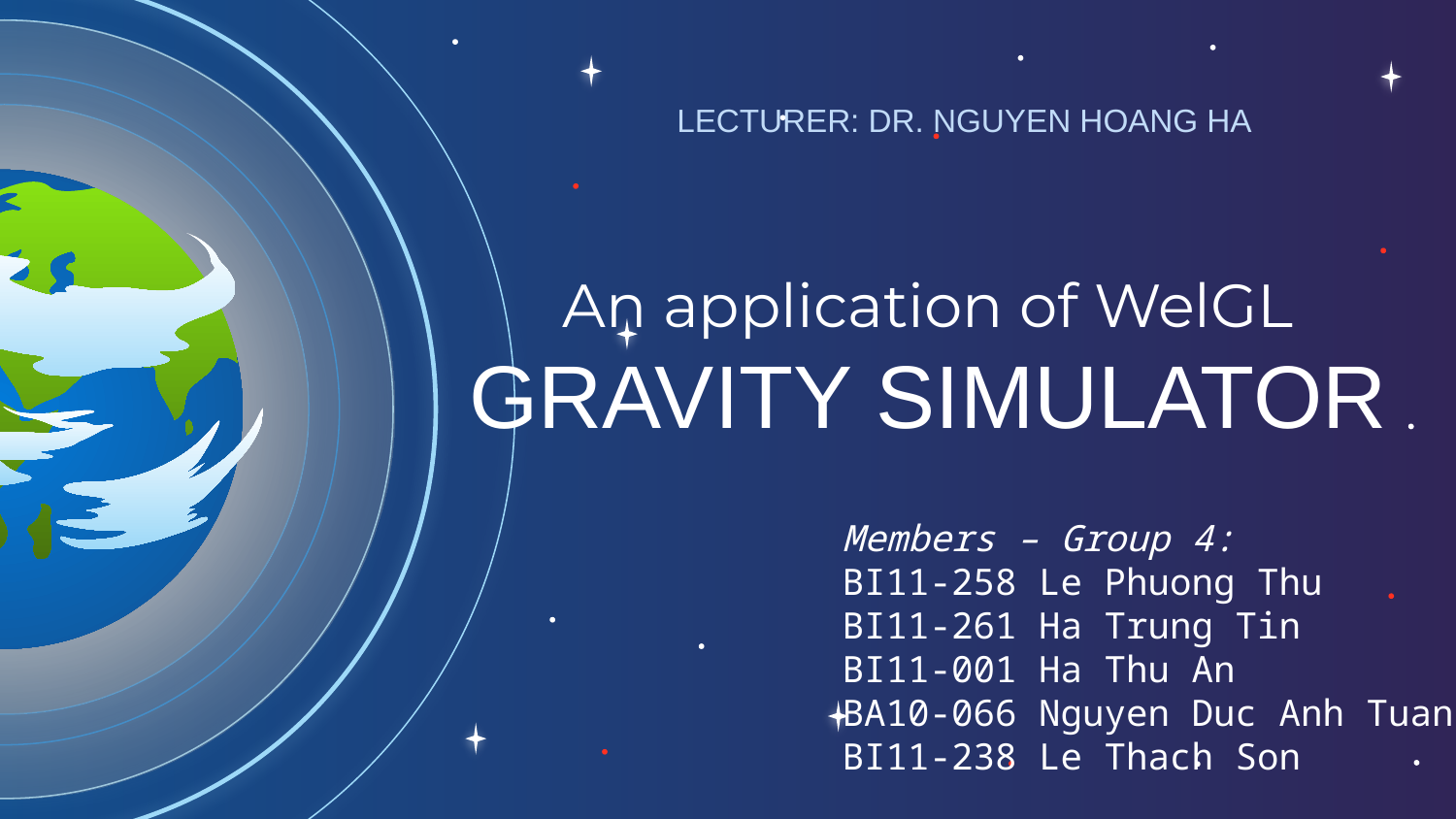

LECTURER: DR. NGUYEN HOANG HA

# An application of WelGL GRAVITY SIMULATOR
Members – Group 4:
BI11-258 Le Phuong Thu
BI11-261 Ha Trung Tin
BI11-001 Ha Thu An
BA10-066 Nguyen Duc Anh Tuan
BI11-238 Le Thach Son